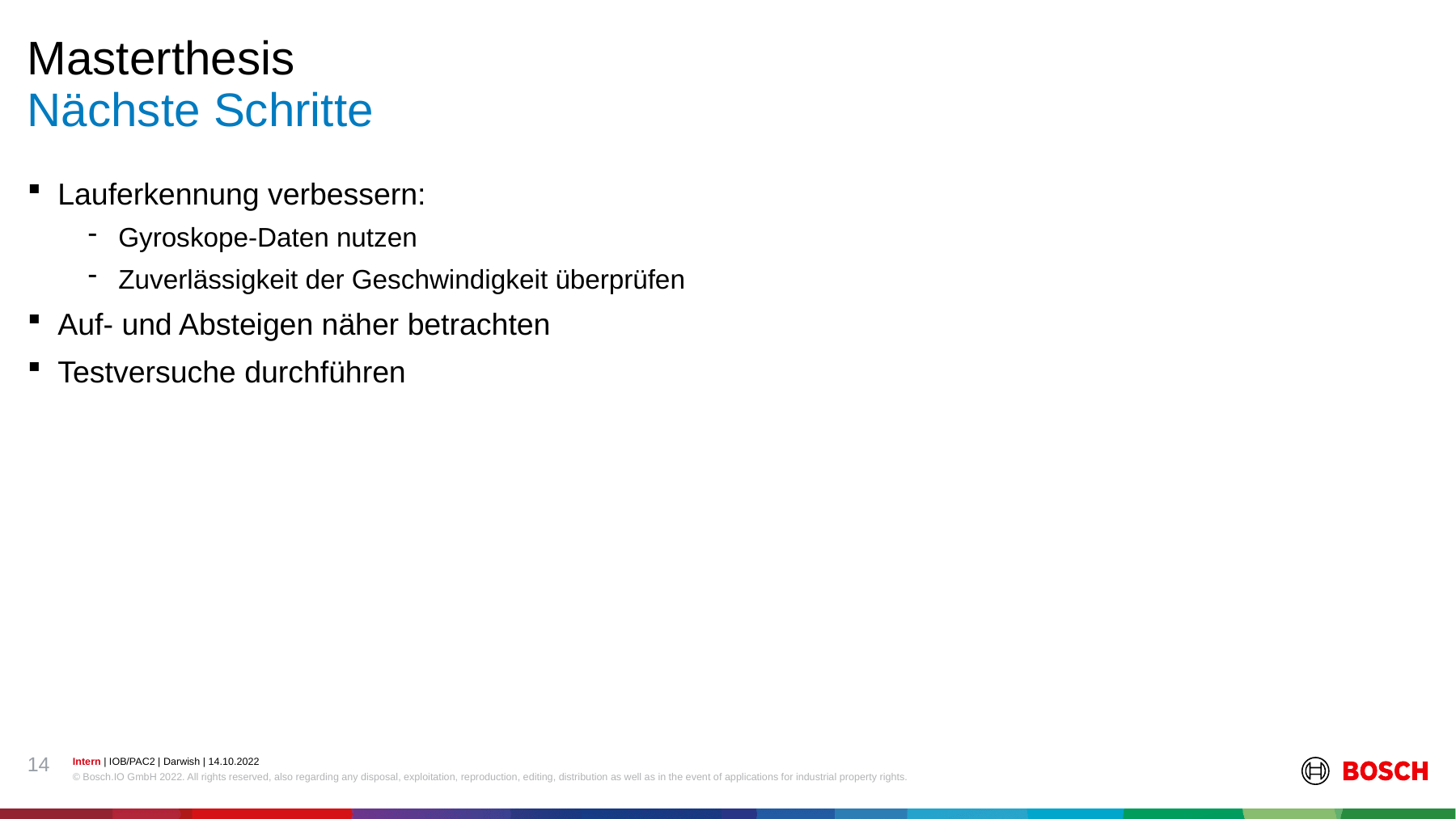

Masterthesis
# Nächste Schritte
Lauferkennung verbessern:
Gyroskope-Daten nutzen
Zuverlässigkeit der Geschwindigkeit überprüfen
Auf- und Absteigen näher betrachten
Testversuche durchführen
14